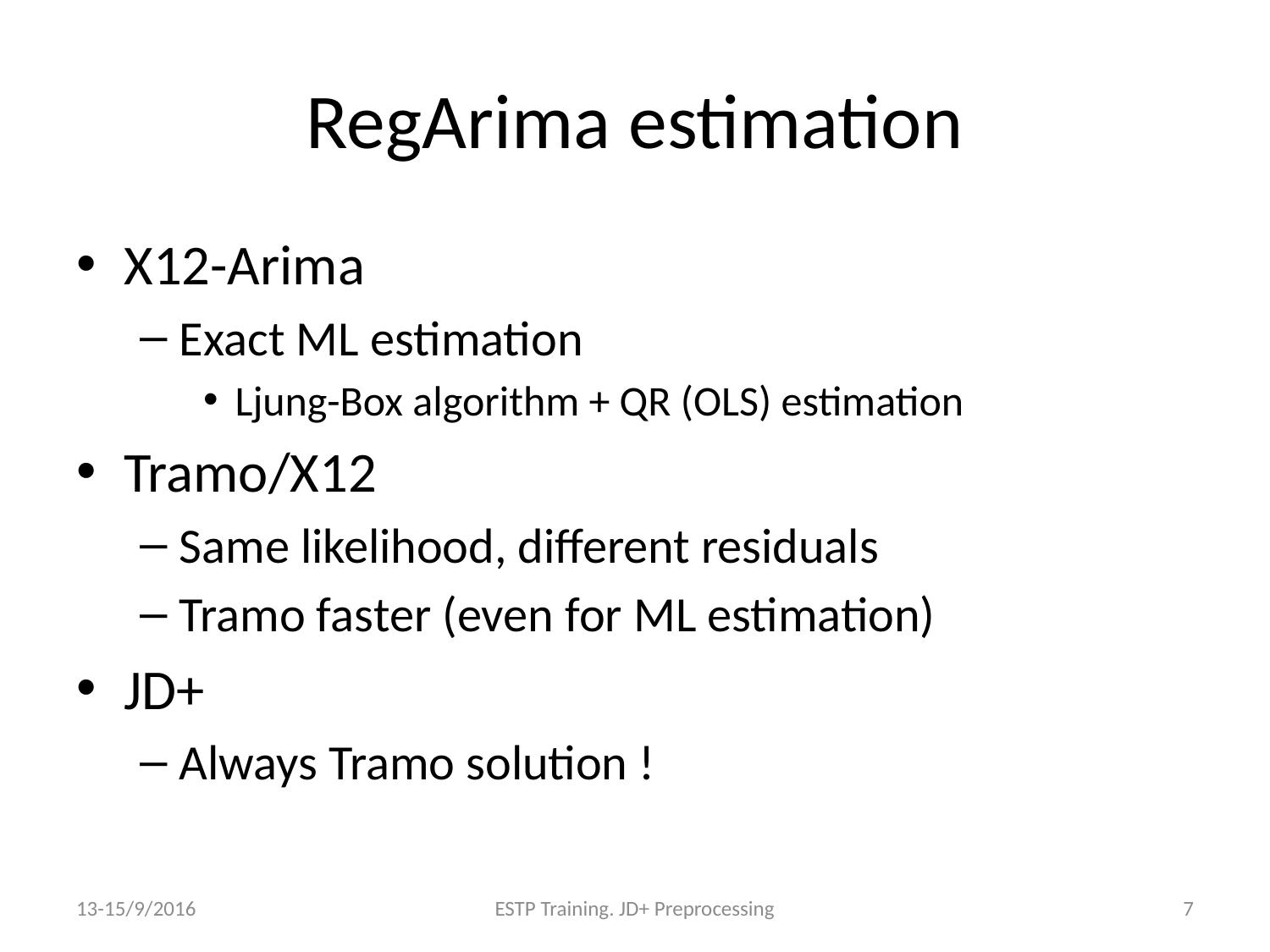

# RegArima estimation
X12-Arima
Exact ML estimation
Ljung-Box algorithm + QR (OLS) estimation
Tramo/X12
Same likelihood, different residuals
Tramo faster (even for ML estimation)
JD+
Always Tramo solution !
13-15/9/2016
ESTP Training. JD+ Preprocessing
7